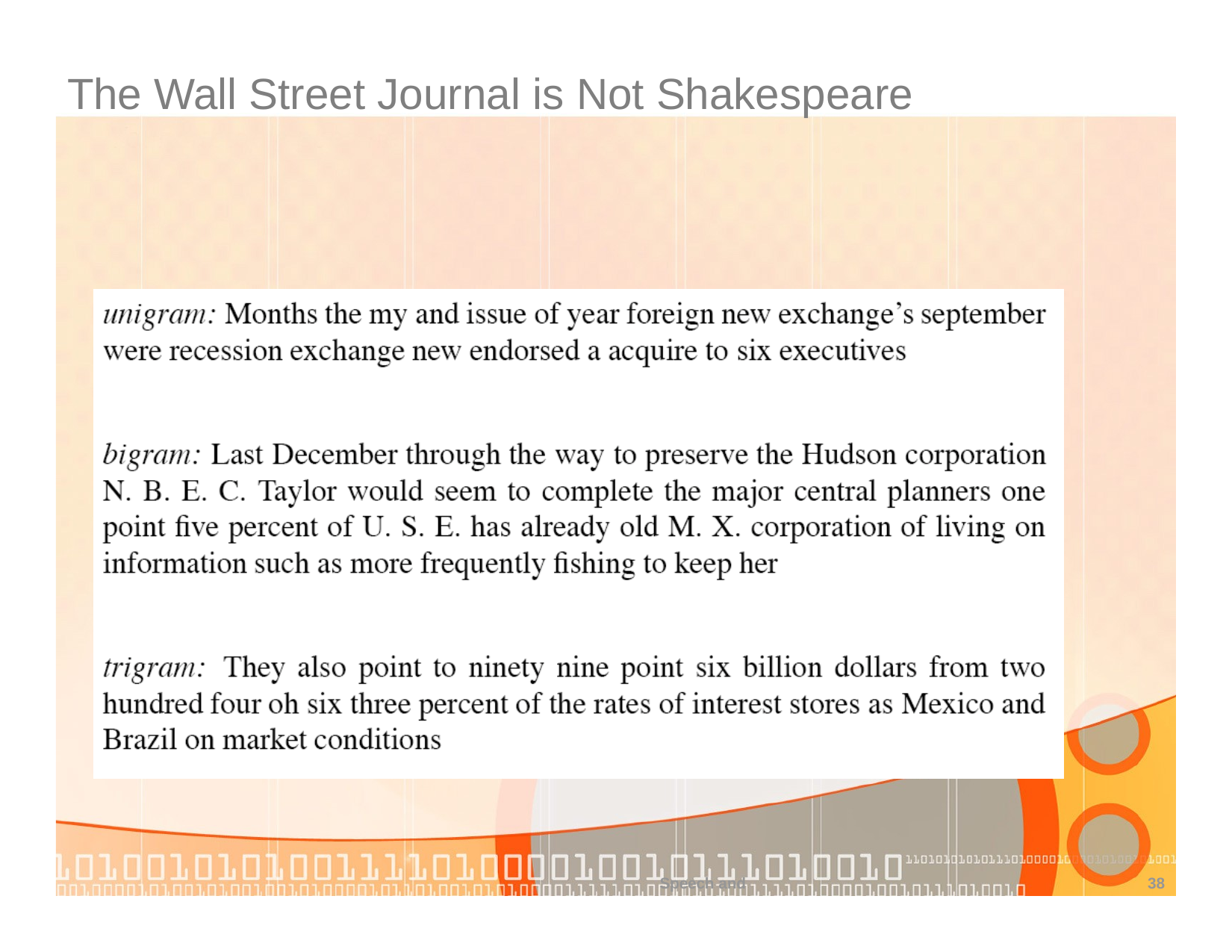

# The Wall Street Journal is Not Shakespeare

Speech and
38